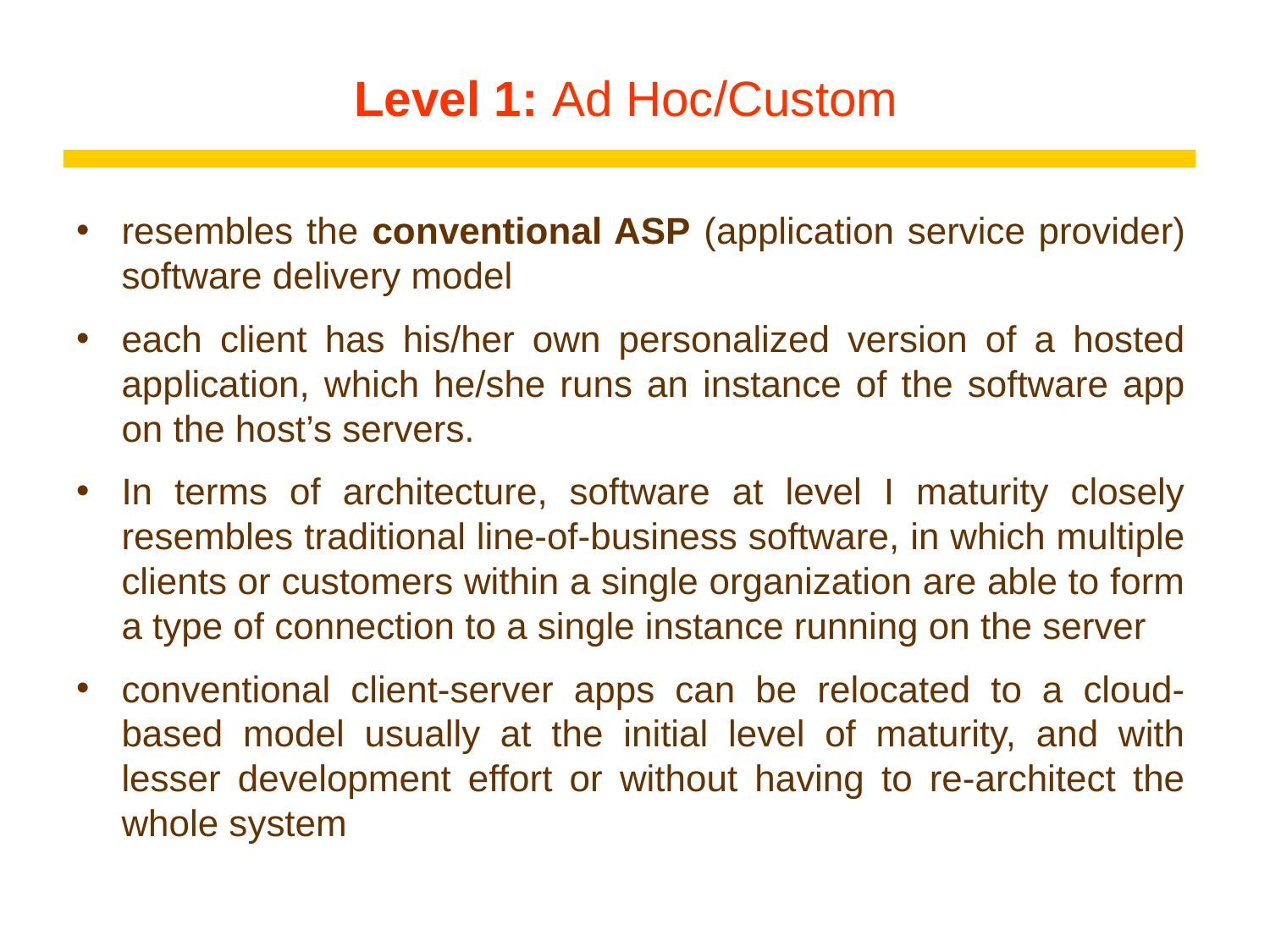

# Level 1: Ad Hoc/Custom
resembles the conventional ASP (application service provider) software delivery model
each client has his/her own personalized version of a hosted application, which he/she runs an instance of the software app on the host’s servers.
In terms of architecture, software at level I maturity closely resembles traditional line-of-business software, in which multiple clients or customers within a single organization are able to form a type of connection to a single instance running on the server
conventional client-server apps can be relocated to a cloud-based model usually at the initial level of maturity, and with lesser development effort or without having to re-architect the whole system